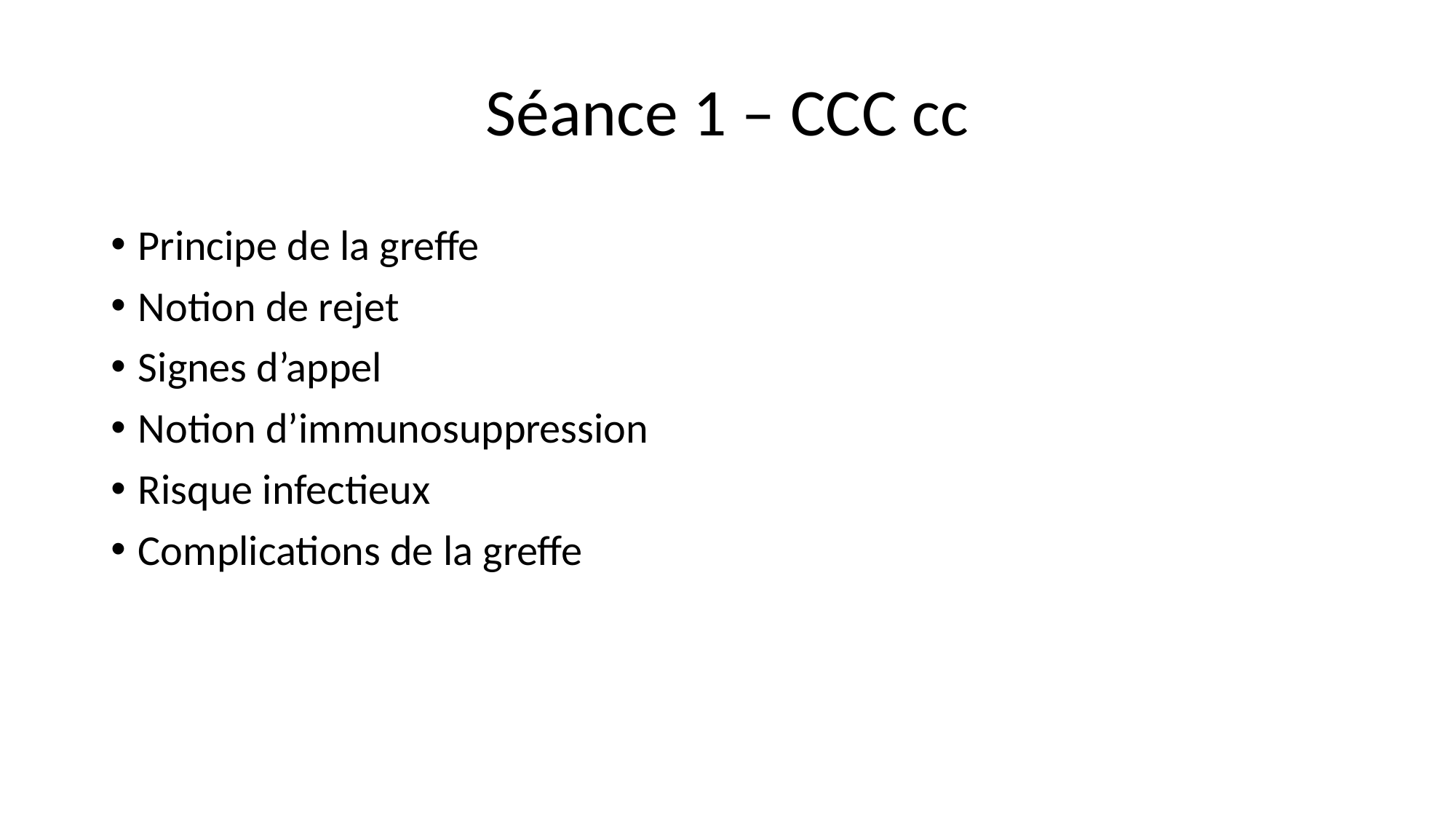

# Séance 1 – CCC cc
Principe de la greffe
Notion de rejet
Signes d’appel
Notion d’immunosuppression
Risque infectieux
Complications de la greffe